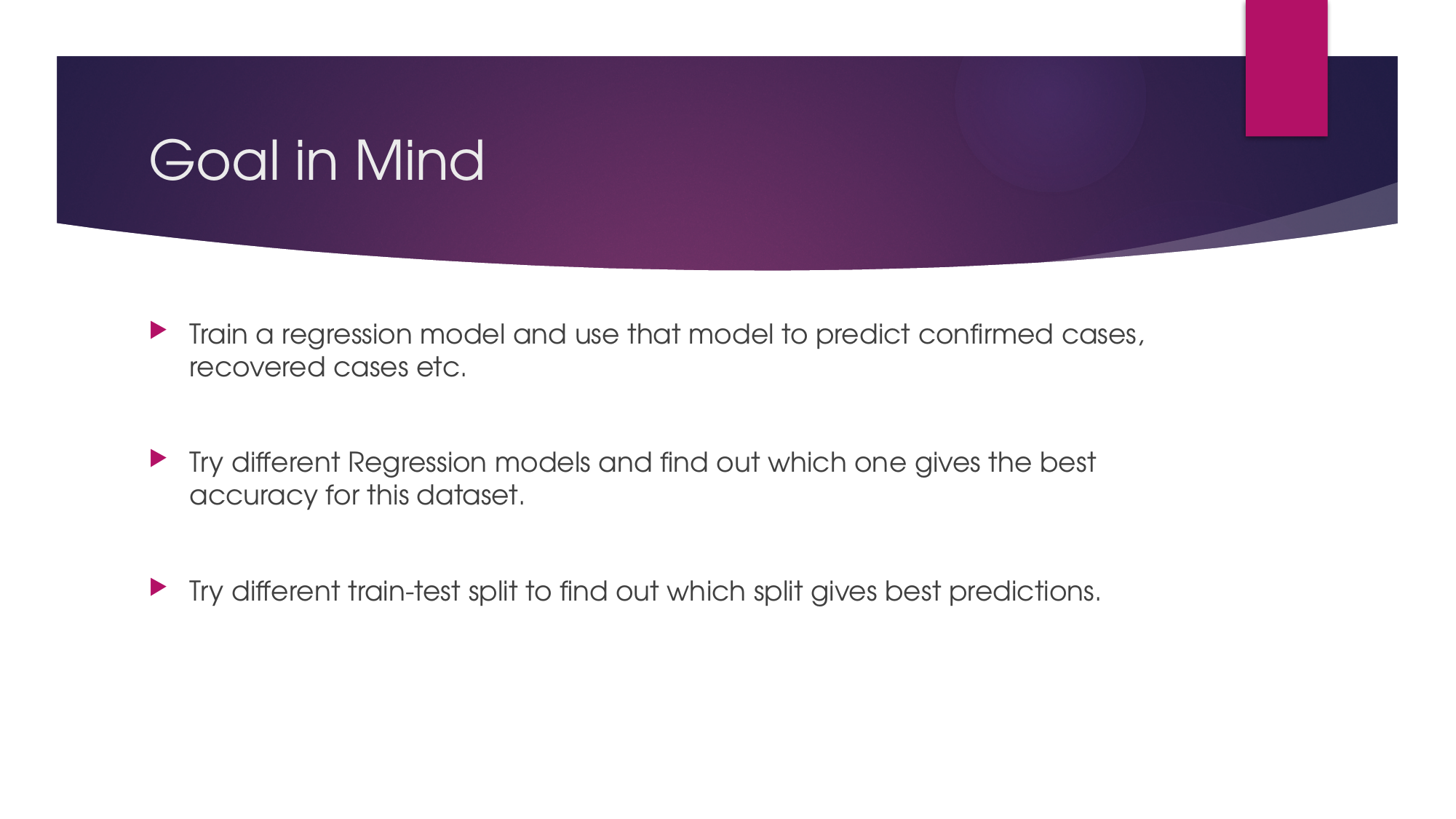

# Goal in Mind
Train a regression model and use that model to predict confirmed cases, recovered cases etc.

Try different Regression models and find out which one gives the best accuracy for this dataset.

Try different train-test split to find out which split gives best predictions.